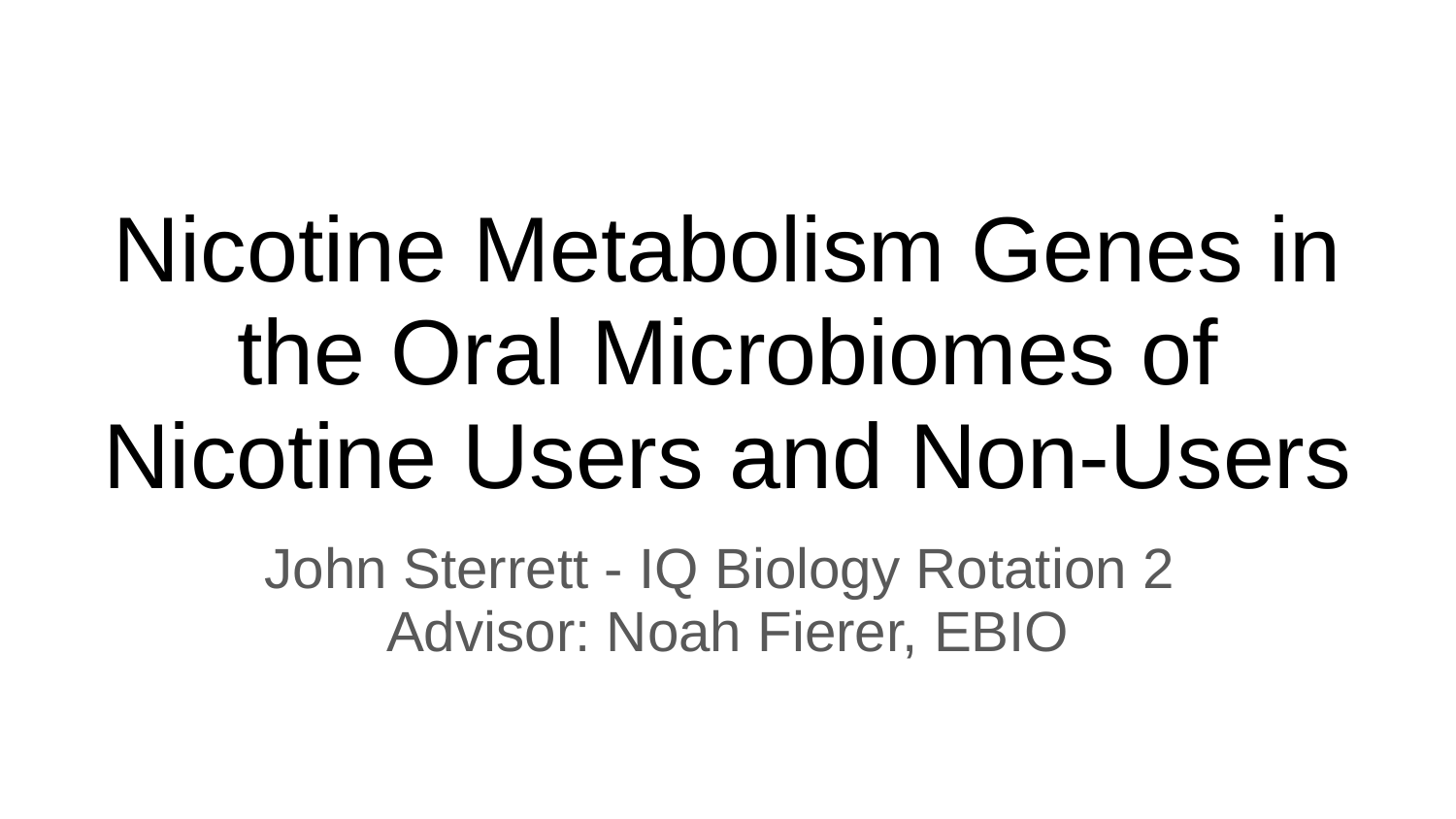

# Nicotine Metabolism Genes in the Oral Microbiomes of Nicotine Users and Non-Users
John Sterrett - IQ Biology Rotation 2
Advisor: Noah Fierer, EBIO